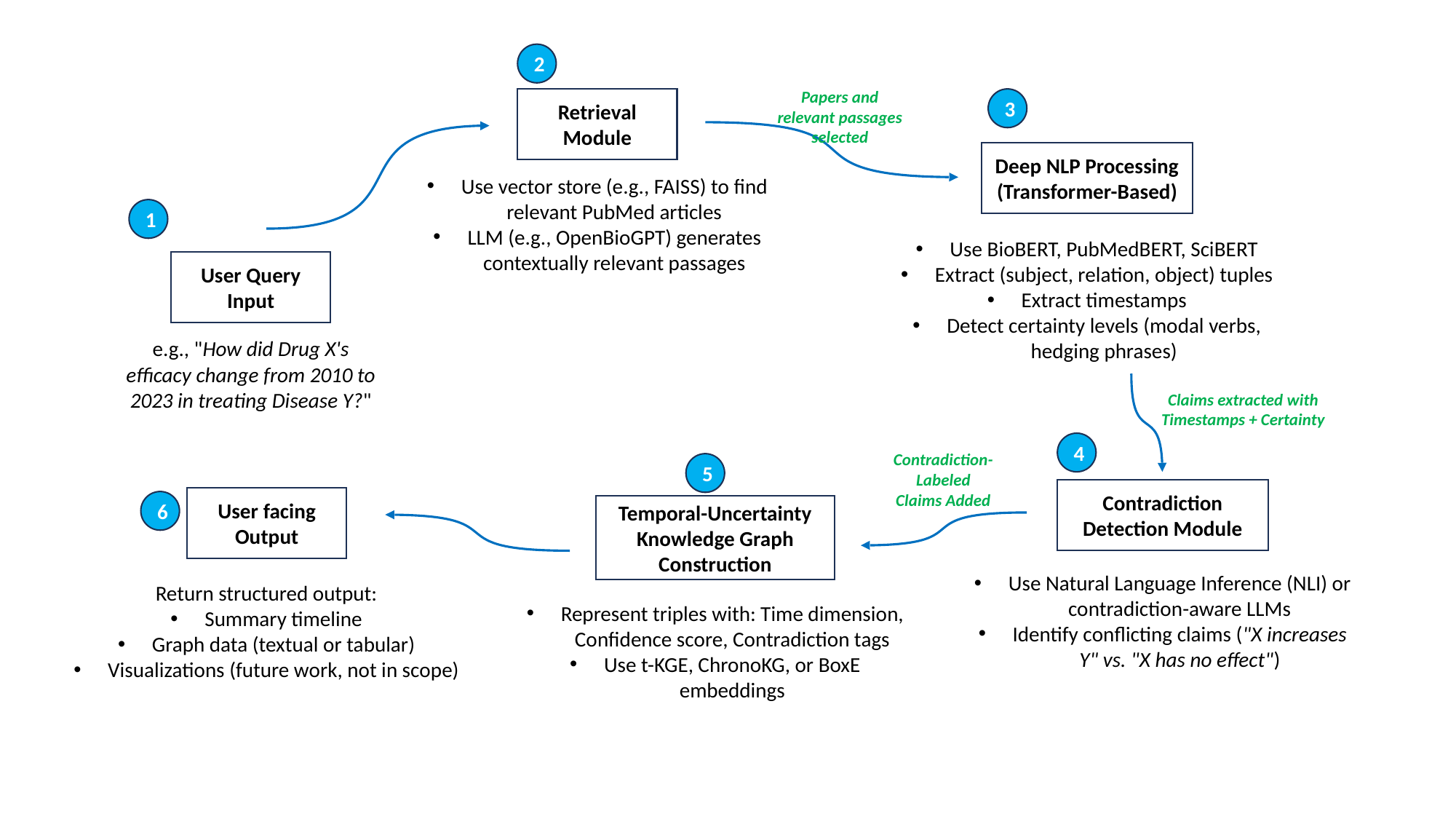

2
Retrieval
Module
3
Papers and relevant passages selected
Deep NLP Processing (Transformer-Based)
Use vector store (e.g., FAISS) to find relevant PubMed articles
LLM (e.g., OpenBioGPT) generates contextually relevant passages
1
Use BioBERT, PubMedBERT, SciBERT
Extract (subject, relation, object) tuples
Extract timestamps
Detect certainty levels (modal verbs, hedging phrases)
User Query Input
e.g., "How did Drug X's efficacy change from 2010 to 2023 in treating Disease Y?"
Claims extracted with Timestamps + Certainty
4
Contradiction-Labeled Claims Added
5
Contradiction Detection Module
User facing Output
6
Temporal-Uncertainty Knowledge Graph Construction
Use Natural Language Inference (NLI) or contradiction-aware LLMs
Identify conflicting claims ("X increases Y" vs. "X has no effect")
Return structured output:
Summary timeline
Graph data (textual or tabular)
Visualizations (future work, not in scope)
Represent triples with: Time dimension, Confidence score, Contradiction tags
Use t-KGE, ChronoKG, or BoxE embeddings